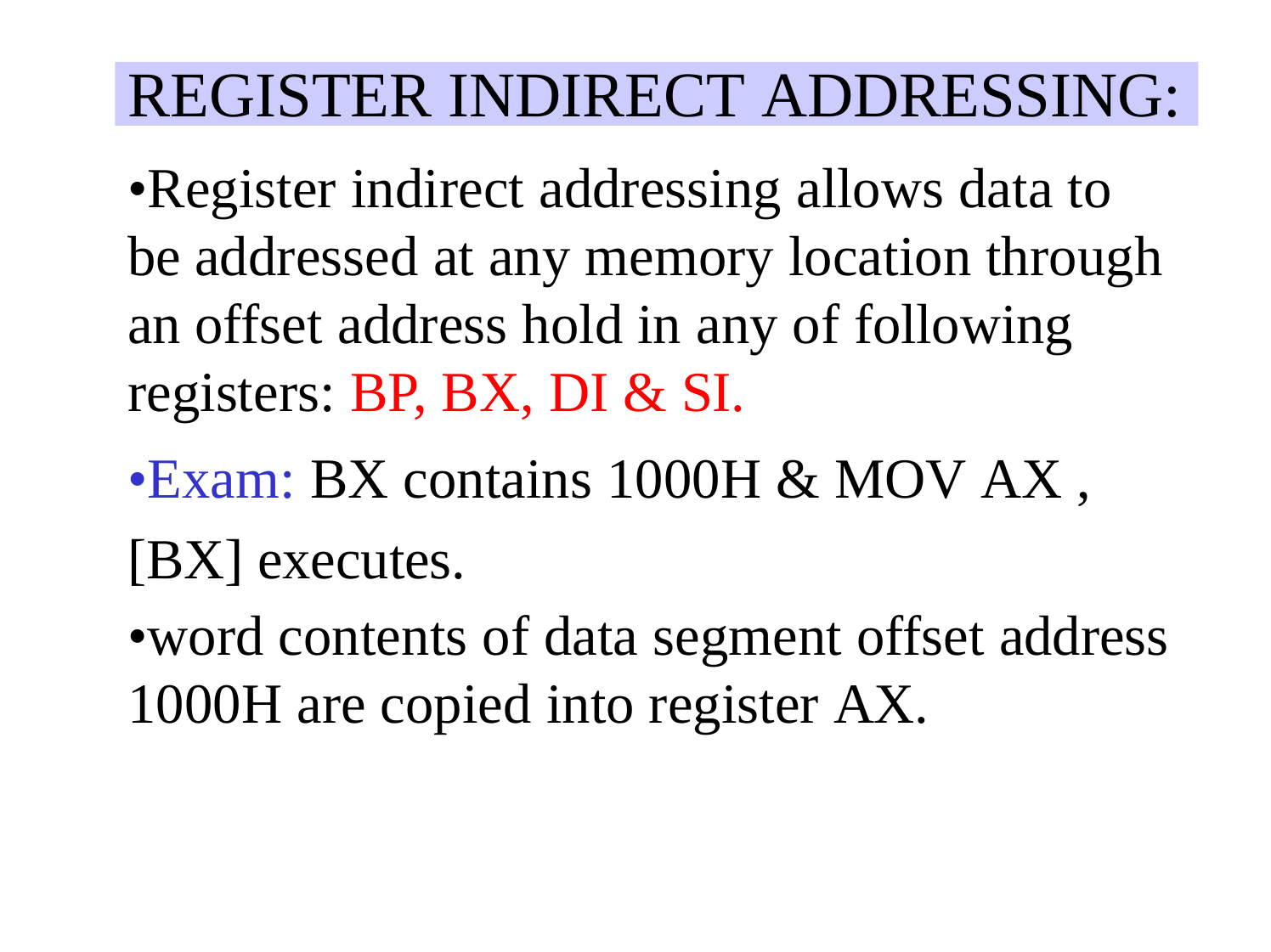

# REGISTER INDIRECT ADDRESSING:

•Register indirect addressing allows data to be addressed at any memory location through an offset address hold in any of following registers: BP, BX, DI & SI.
•Exam: BX contains 1000H & MOV AX ,[BX] executes.
•word contents of data segment offset address 1000H are copied into register AX.